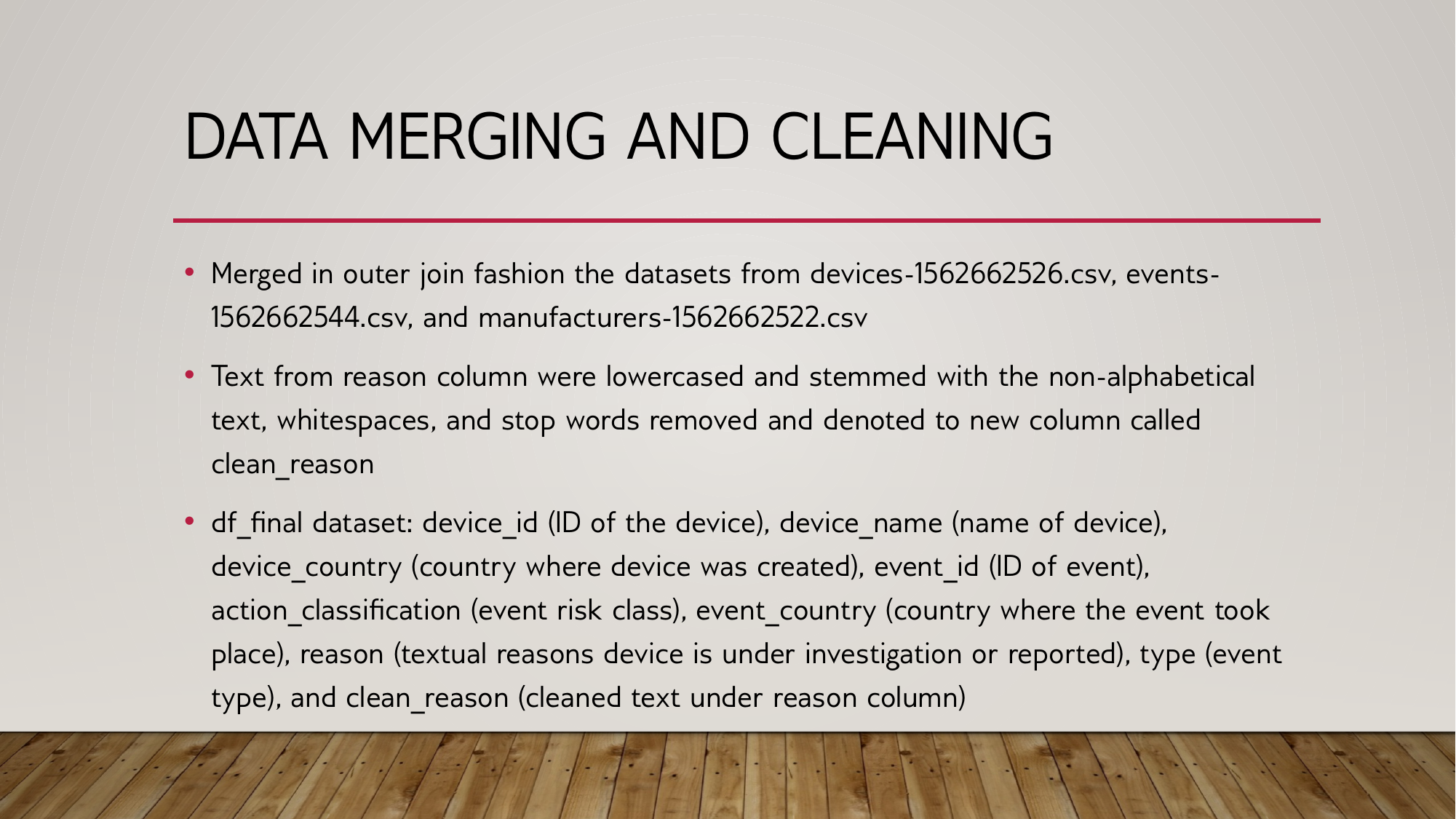

# Data Merging and Cleaning
Merged in outer join fashion the datasets from devices-1562662526.csv, events-1562662544.csv, and manufacturers-1562662522.csv
Text from reason column were lowercased and stemmed with the non-alphabetical text, whitespaces, and stop words removed and denoted to new column called clean_reason
df_final dataset: device_id (ID of the device), device_name (name of device), device_country (country where device was created), event_id (ID of event), action_classification (event risk class), event_country (country where the event took place), reason (textual reasons device is under investigation or reported), type (event type), and clean_reason (cleaned text under reason column)